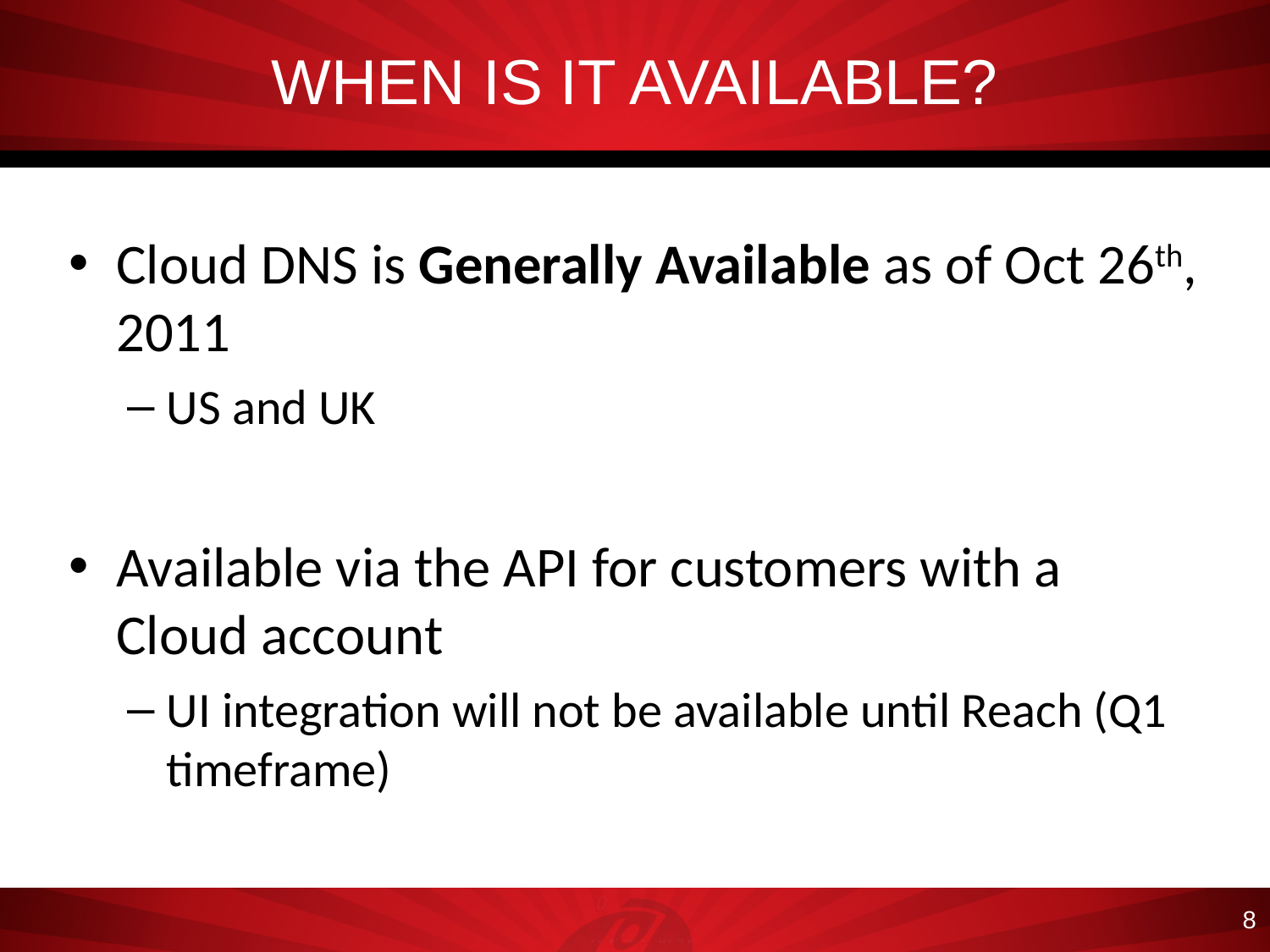

# WHEN IS IT AVAILABLE?
Cloud DNS is Generally Available as of Oct 26th, 2011
US and UK

Available via the API for customers with a Cloud account
UI integration will not be available until Reach (Q1 timeframe)

8